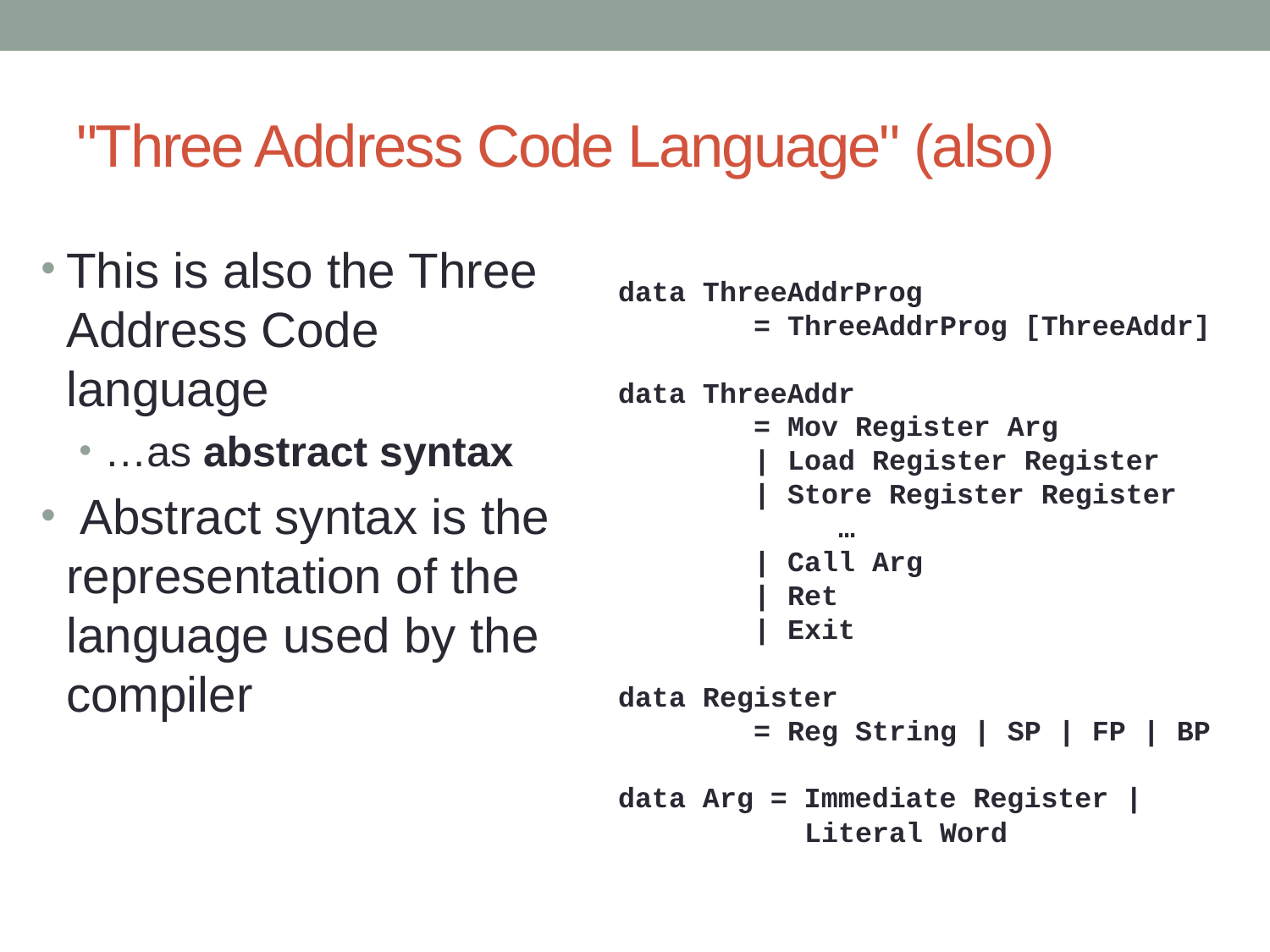

# "Three Address Code Language" (also)
This is also the Three Address Code language
…as abstract syntax
 Abstract syntax is the representation of the language used by the compiler

data ThreeAddrProg
        = ThreeAddrProg [ThreeAddr]

data ThreeAddr
        = Mov Register Arg
        | Load Register Register
        | Store Register Register
             …
        | Call Arg
        | Ret
        | Exit

data Register
        = Reg String | SP | FP | BP

data Arg = Immediate Register |
           Literal Word